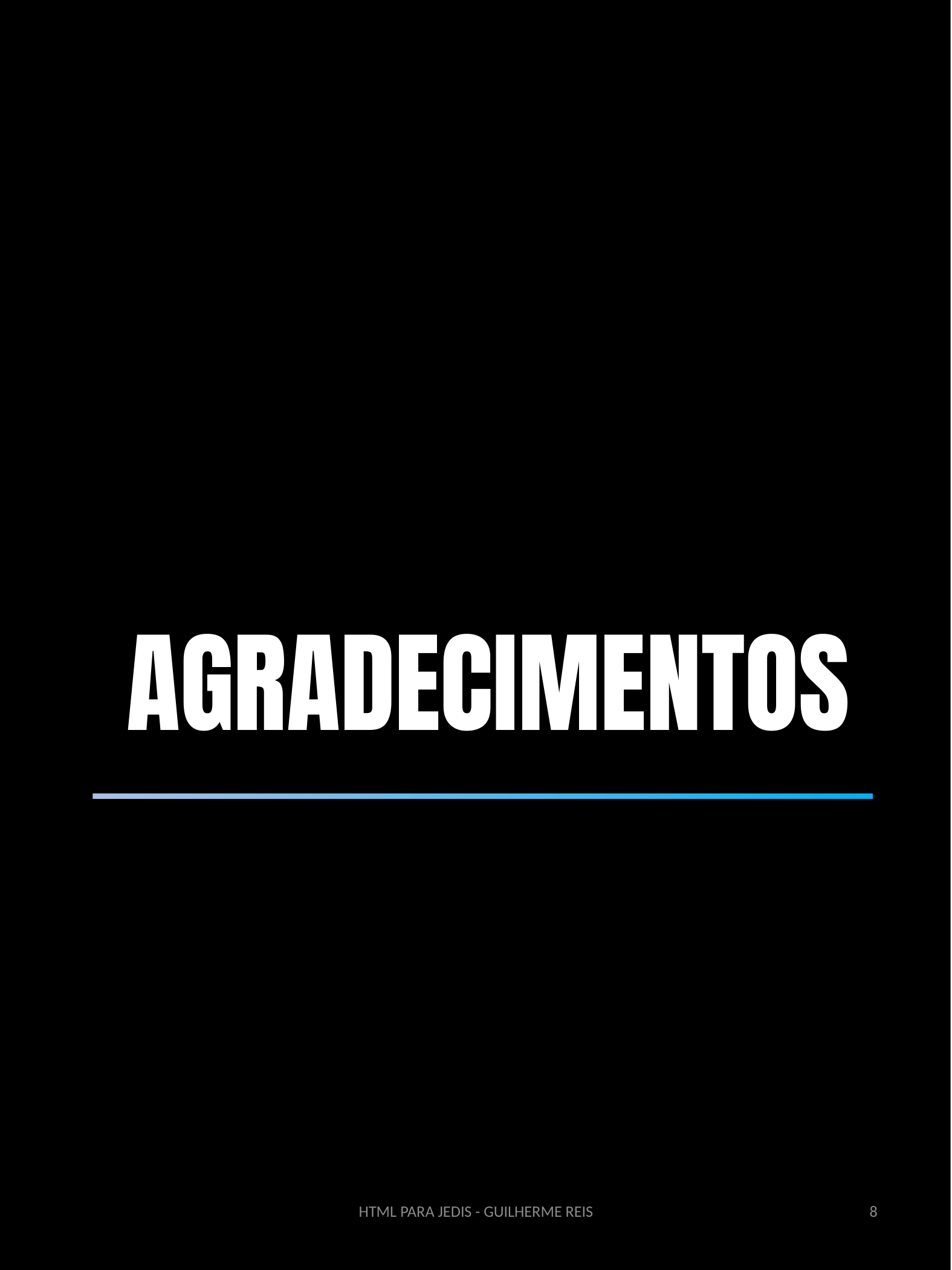

AGRADECIMENTOS

HTML PARA JEDIS - GUILHERME REIS
8